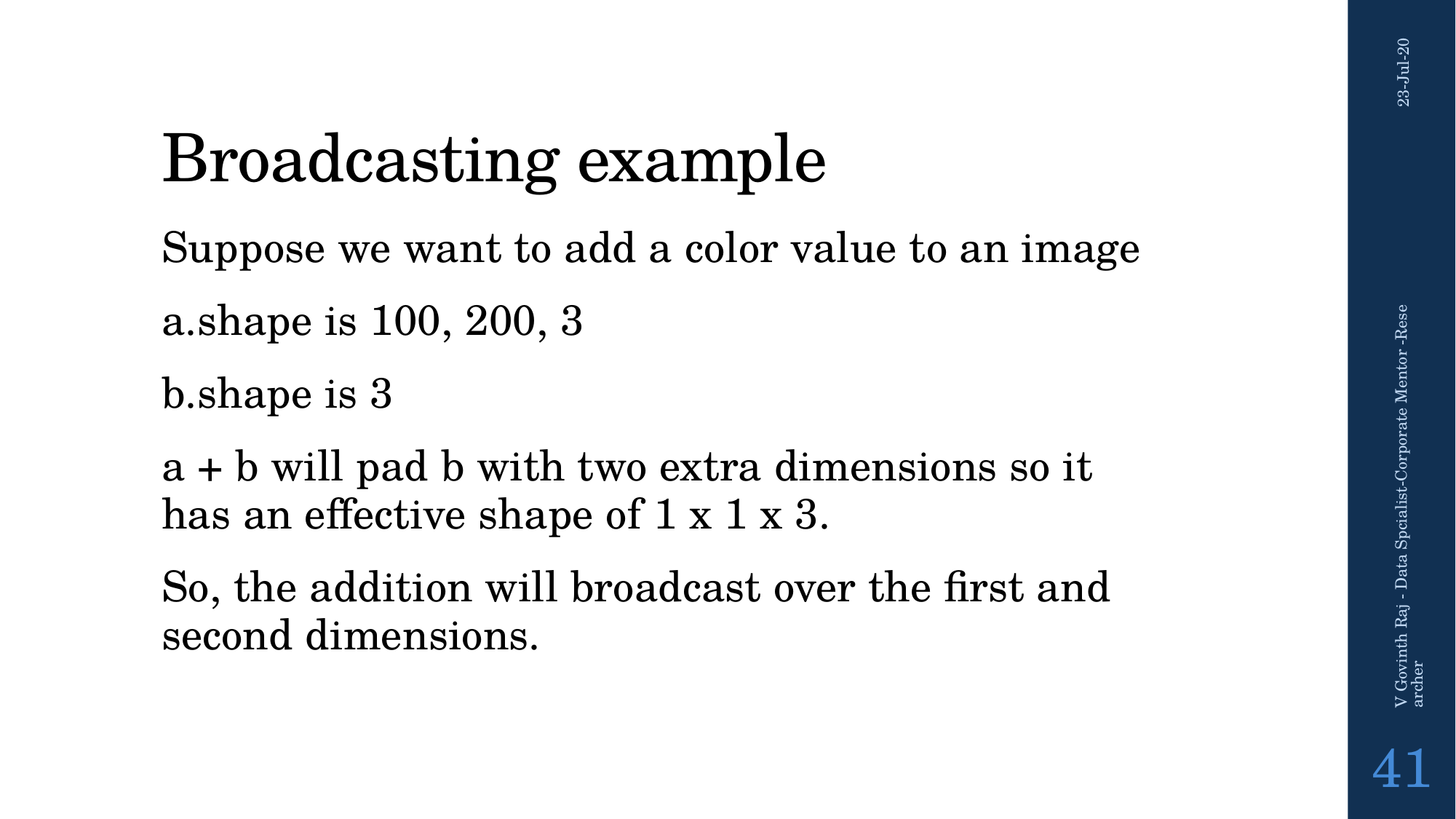

# Broadcasting example
23-Jul-20
Suppose we want to add a color value to an image
a.shape is 100, 200, 3
b.shape is 3
a + b will pad b with two extra dimensions so it has an effective shape of 1 x 1 x 3.
So, the addition will broadcast over the first and second dimensions.
V Govinth Raj - Data Spcialist-Corporate Mentor -Researcher
41